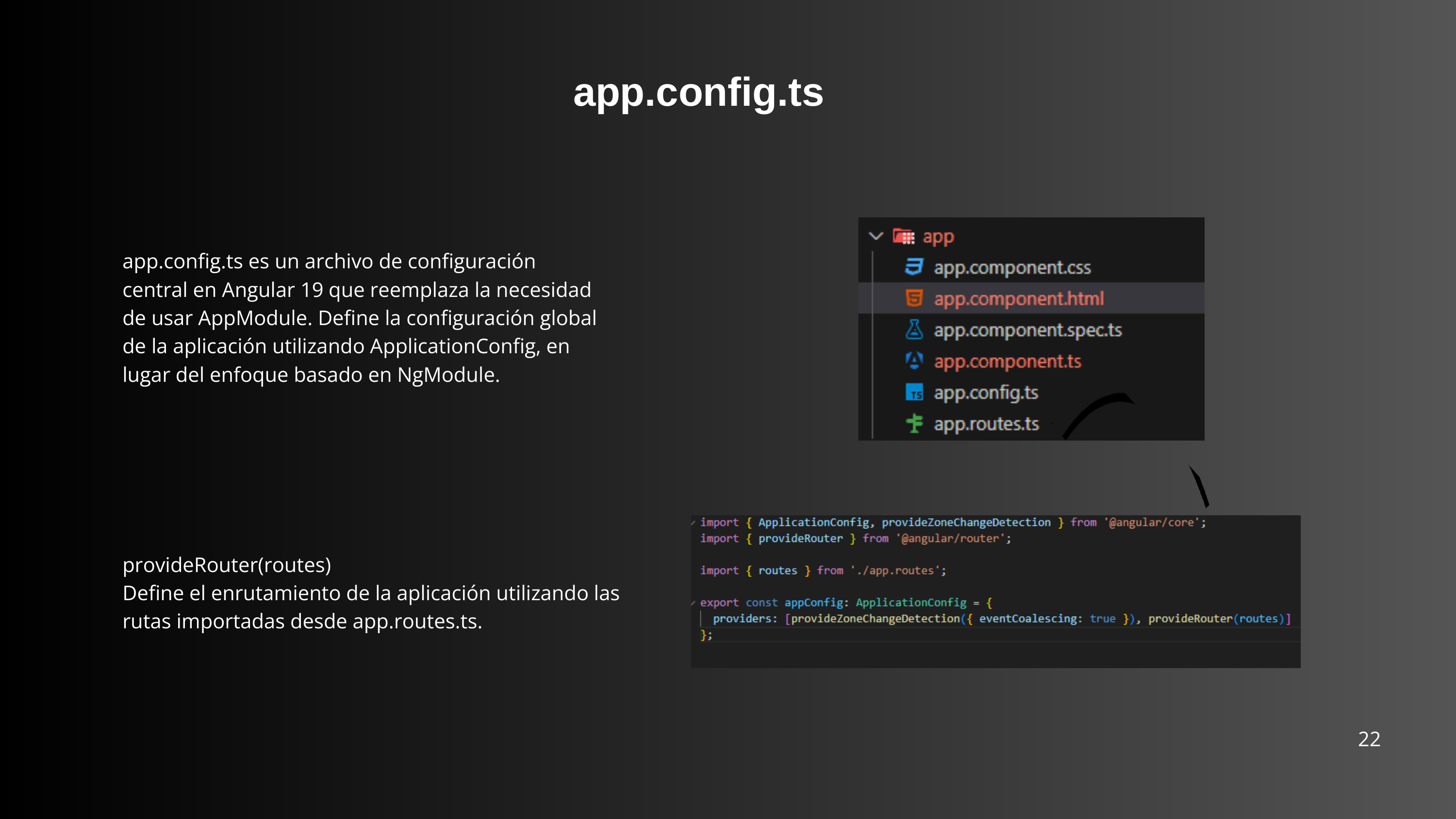

app.config.ts

app.config.ts es un archivo de configuración central en Angular 19 que reemplaza la necesidad de usar AppModule. Define la configuración global de la aplicación utilizando ApplicationConfig, en lugar del enfoque basado en NgModule.

provideRouter(routes)
Define el enrutamiento de la aplicación utilizando las rutas importadas desde app.routes.ts.
22